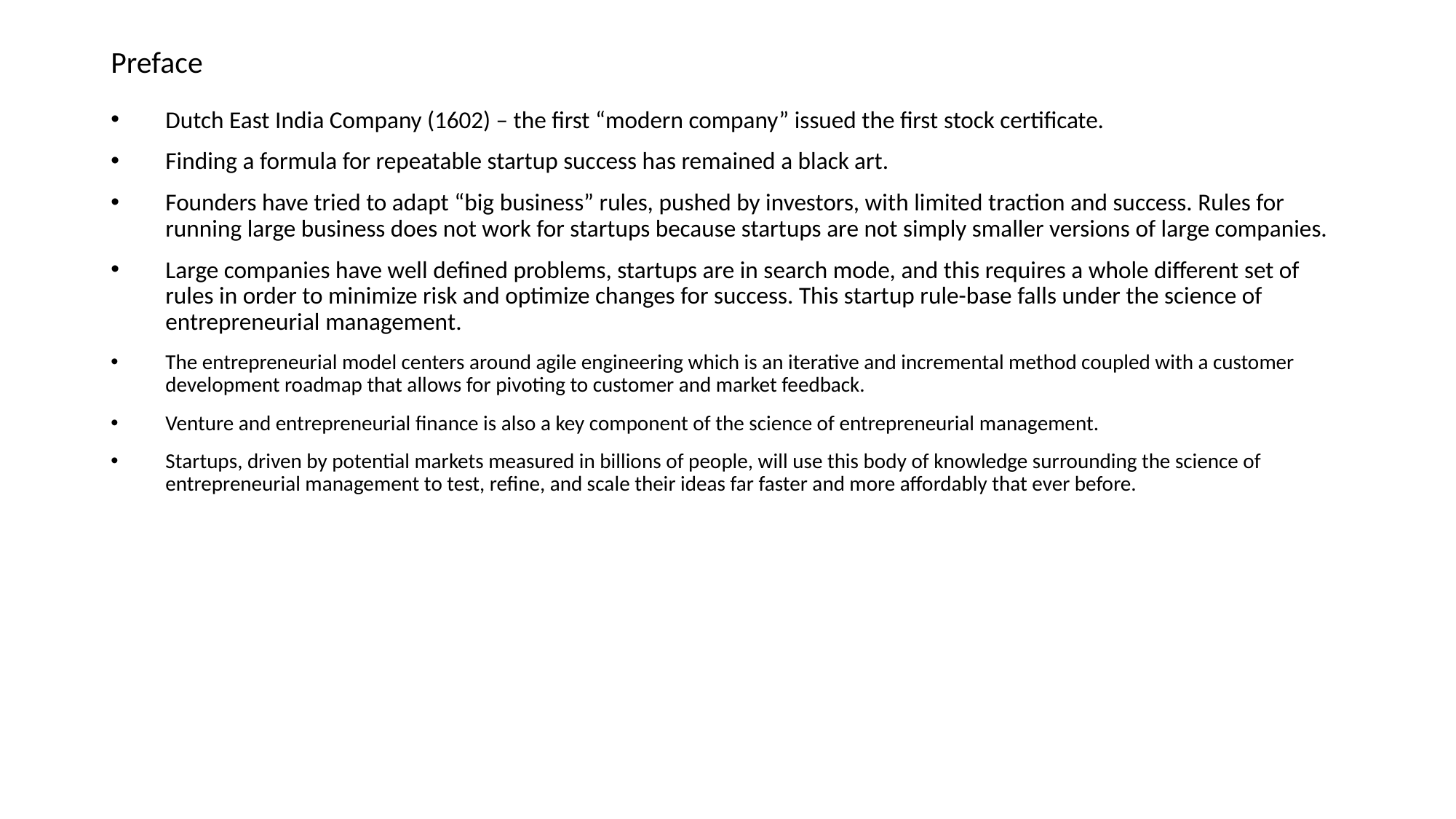

# Preface
Dutch East India Company (1602) – the first “modern company” issued the first stock certificate.
Finding a formula for repeatable startup success has remained a black art.
Founders have tried to adapt “big business” rules, pushed by investors, with limited traction and success. Rules for running large business does not work for startups because startups are not simply smaller versions of large companies.
Large companies have well defined problems, startups are in search mode, and this requires a whole different set of rules in order to minimize risk and optimize changes for success. This startup rule-base falls under the science of entrepreneurial management.
The entrepreneurial model centers around agile engineering which is an iterative and incremental method coupled with a customer development roadmap that allows for pivoting to customer and market feedback.
Venture and entrepreneurial finance is also a key component of the science of entrepreneurial management.
Startups, driven by potential markets measured in billions of people, will use this body of knowledge surrounding the science of entrepreneurial management to test, refine, and scale their ideas far faster and more affordably that ever before.